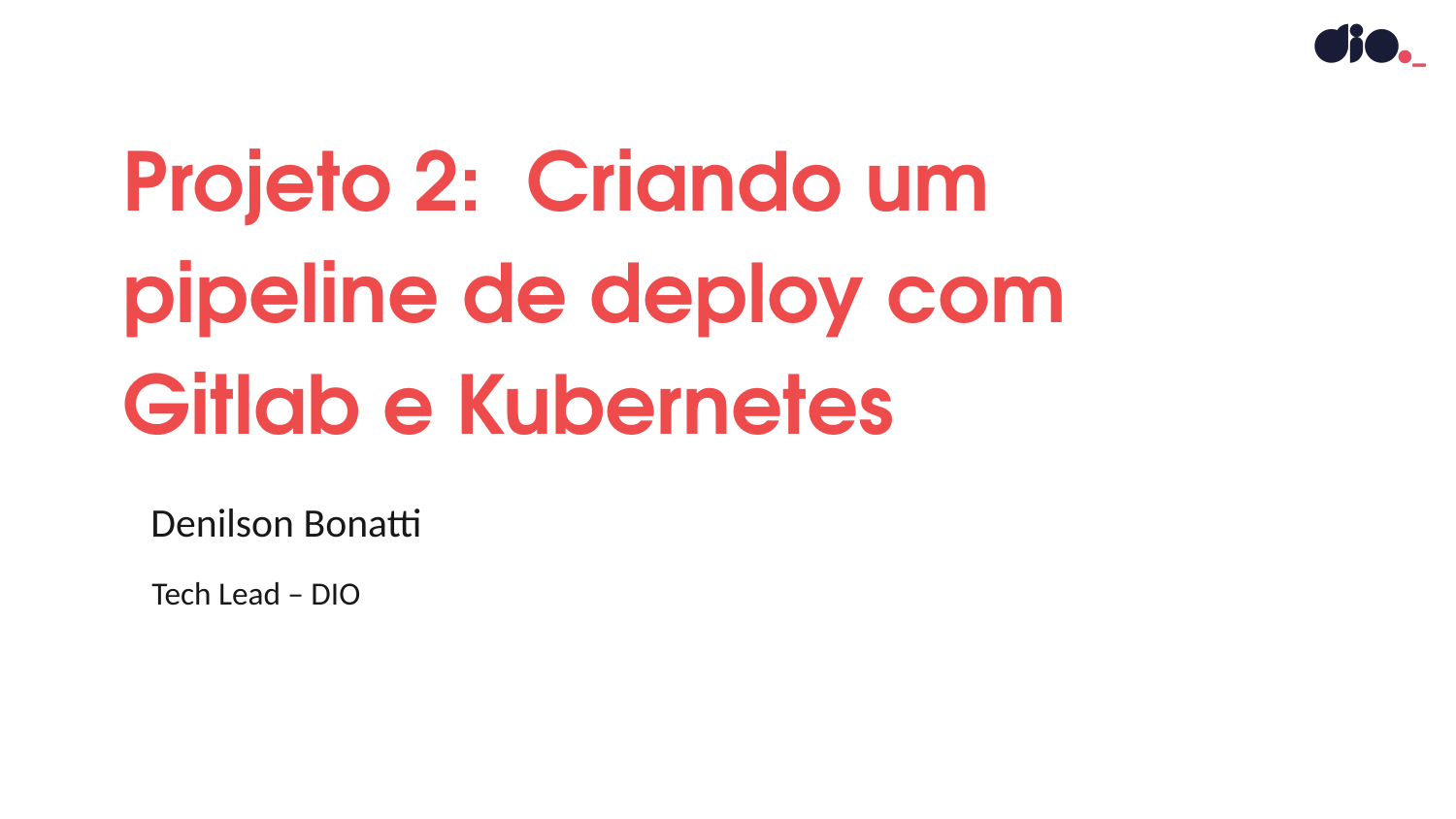

Projeto 2:  Criando um pipeline de deploy com Gitlab e Kubernetes
Denilson Bonatti
Tech Lead – DIO